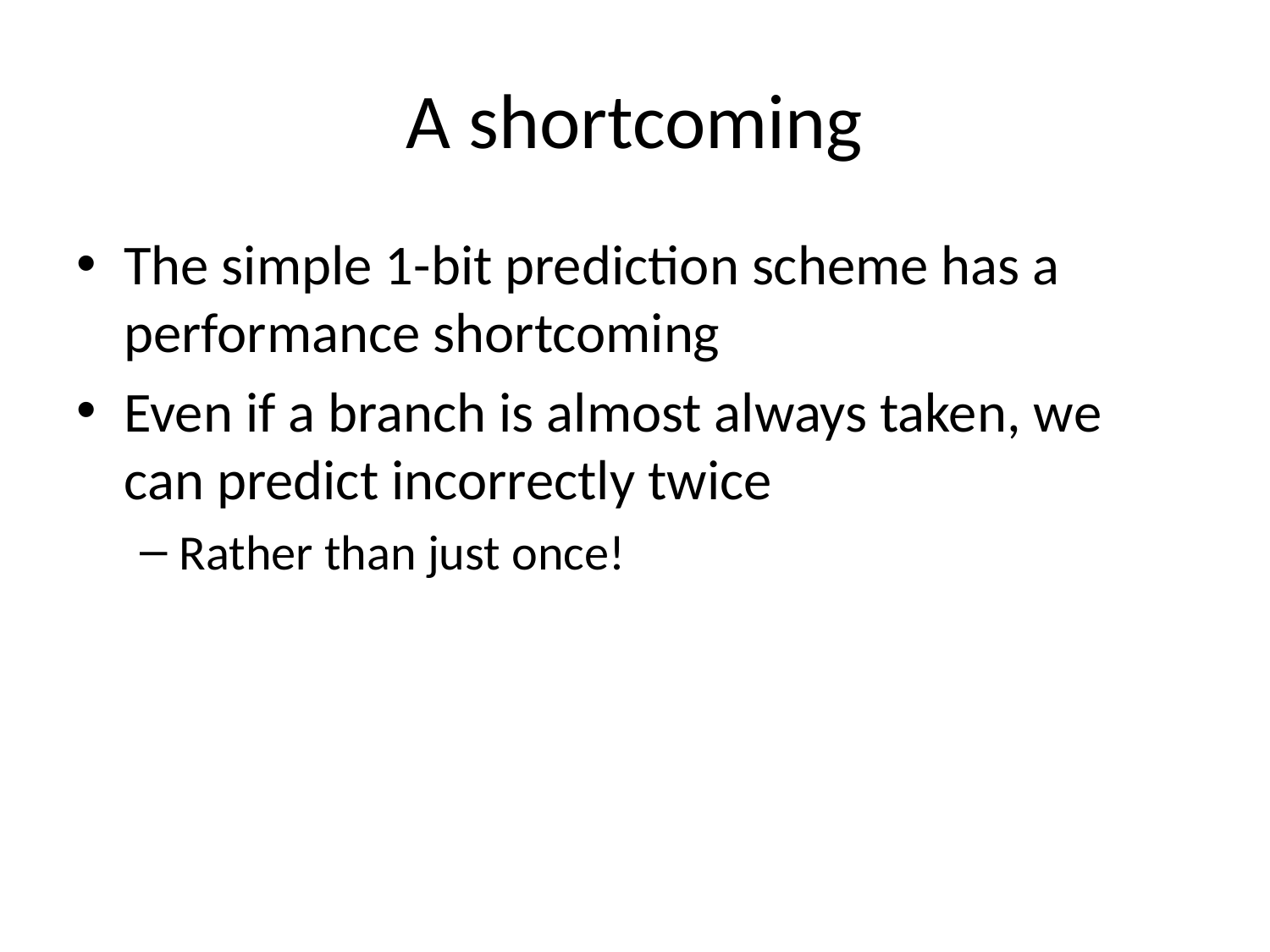

# A shortcoming
The simple 1-bit prediction scheme has a performance shortcoming
Even if a branch is almost always taken, we can predict incorrectly twice
Rather than just once!